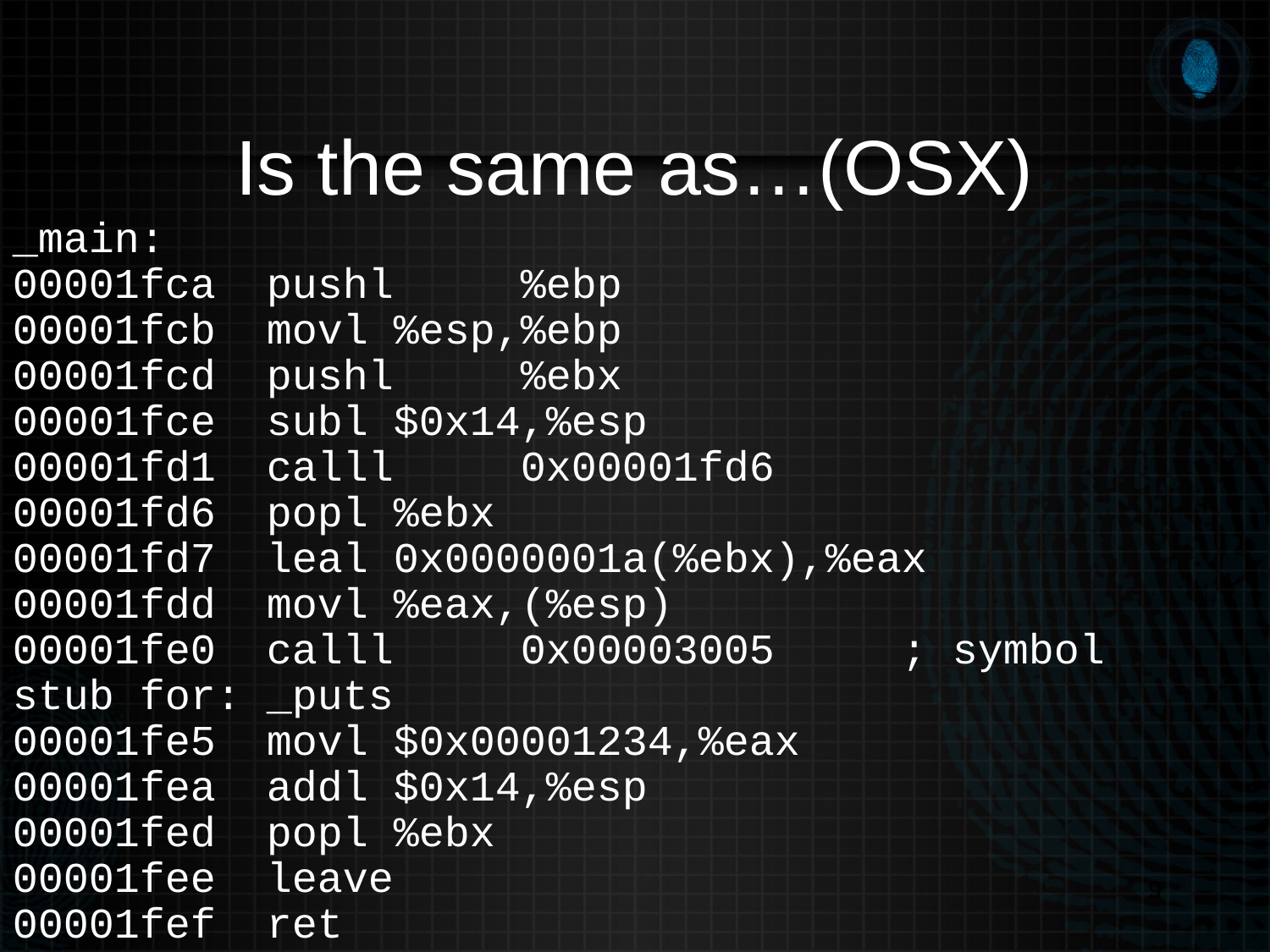

Is the same as…(OSX)
_main:
00001fca	pushl	%ebp
00001fcb	movl	%esp,%ebp
00001fcd	pushl	%ebx
00001fce	subl	$0x14,%esp
00001fd1	calll	0x00001fd6
00001fd6	popl	%ebx
00001fd7	leal	0x0000001a(%ebx),%eax
00001fdd	movl	%eax,(%esp)
00001fe0	calll	0x00003005	; symbol stub for: _puts
00001fe5	movl	$0x00001234,%eax
00001fea	addl	$0x14,%esp
00001fed	popl	%ebx
00001fee	leave
00001fef	ret
9